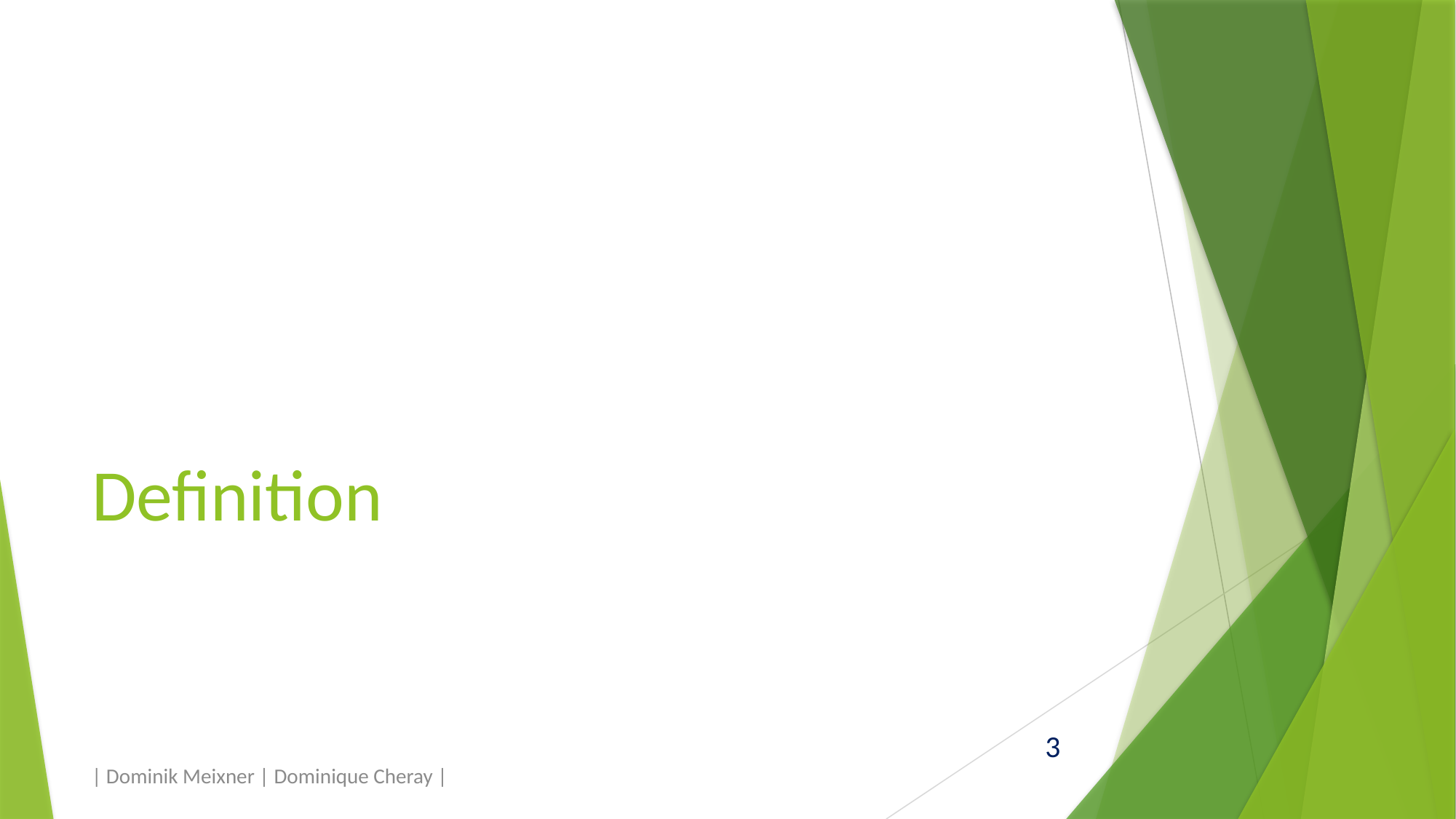

# Definition

| Dominik Meixner | Dominique Cheray |